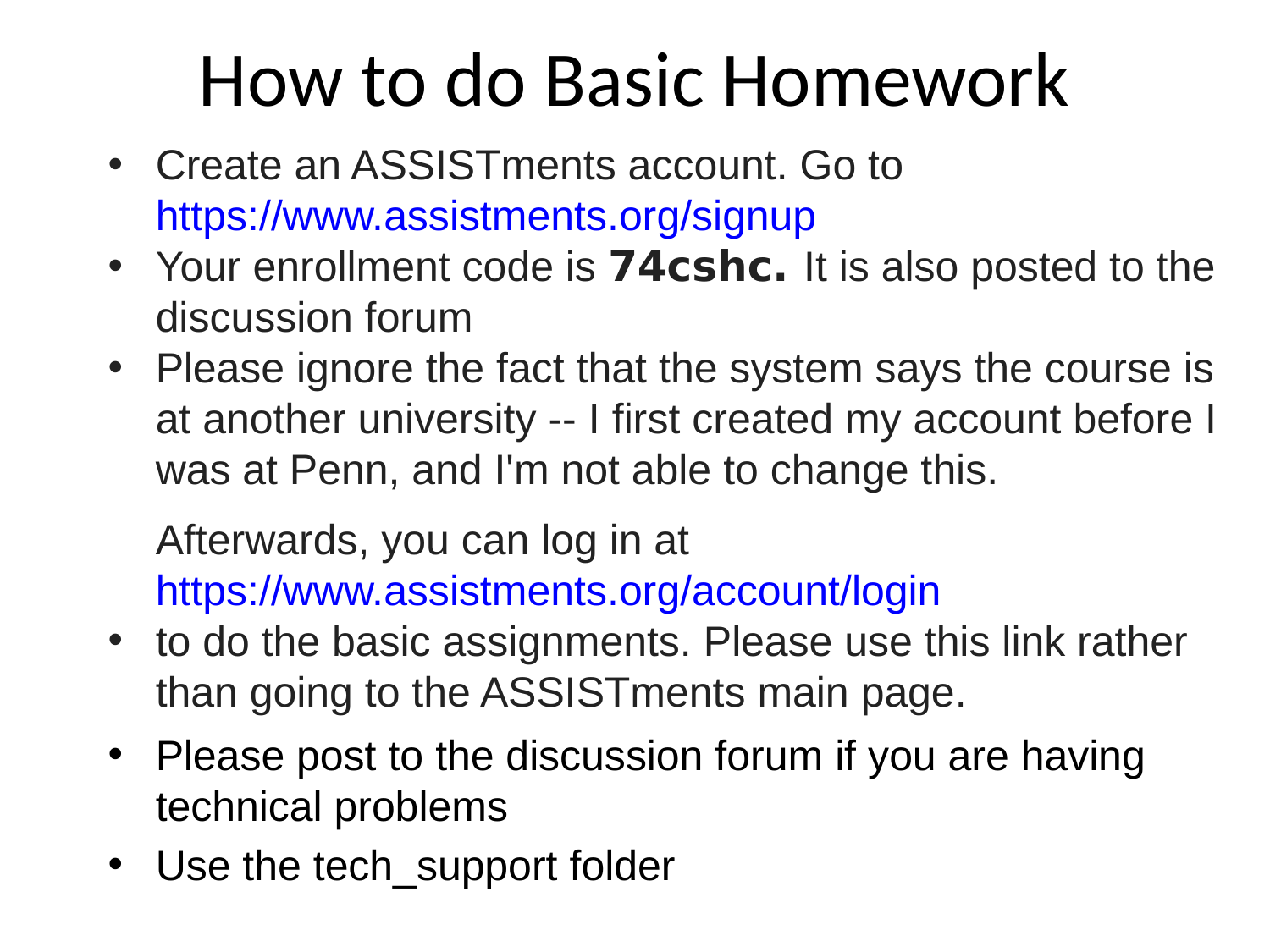

# How to do Basic Homework
Create an ASSISTments account. Go to https://www.assistments.org/signup
Your enrollment code is 74cshc. It is also posted to the discussion forum
Please ignore the fact that the system says the course is at another university -- I first created my account before I was at Penn, and I'm not able to change this.
Afterwards, you can log in at https://www.assistments.org/account/login
to do the basic assignments. Please use this link rather than going to the ASSISTments main page.
Please post to the discussion forum if you are having technical problems
Use the tech_support folder